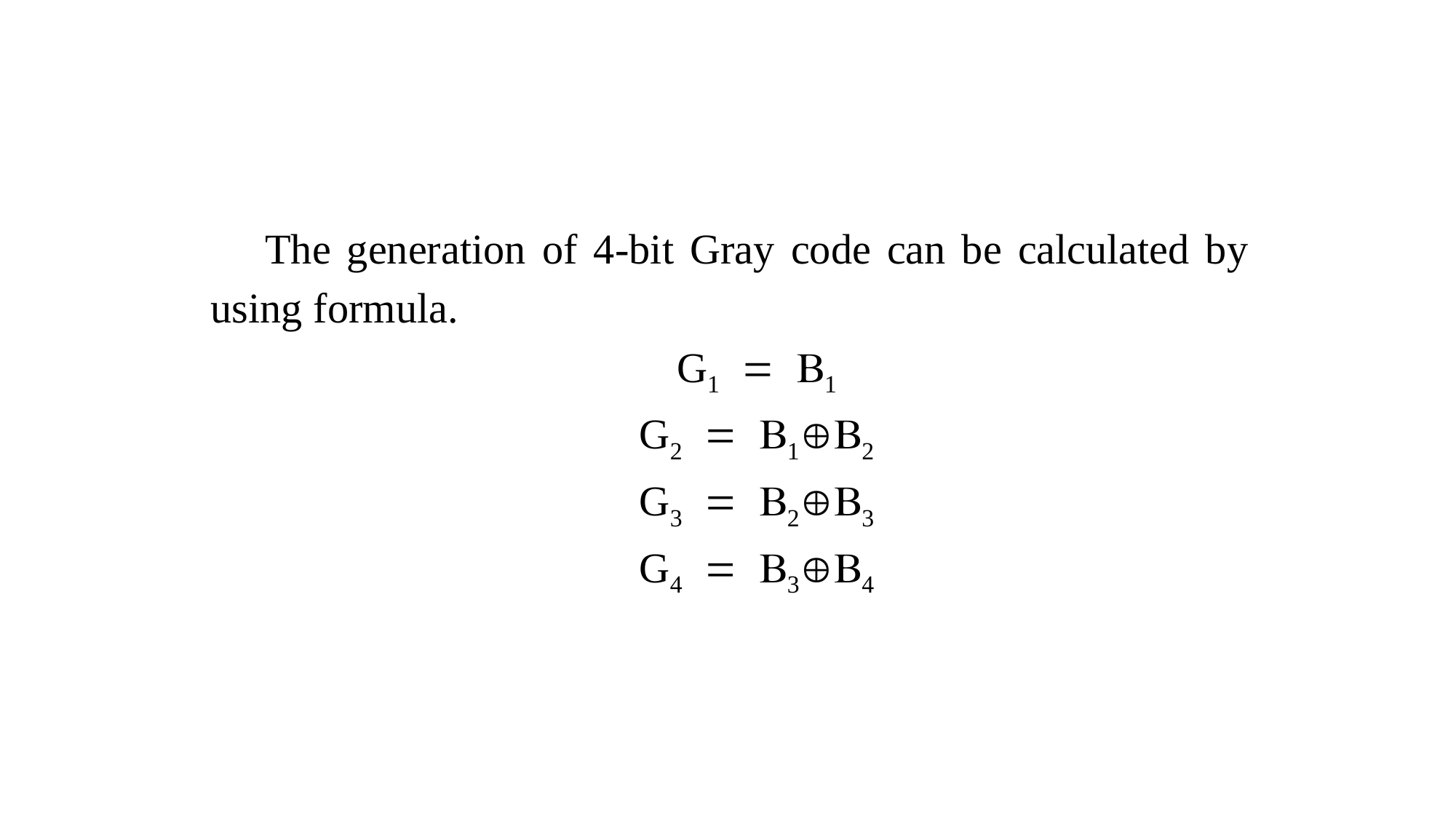

The generation of 4-bit Gray code can be calculated by using formula.
G1 = Β1
G2 = Β1⊕Β2
G3 = Β2⊕Β3
G4 = Β3⊕Β4